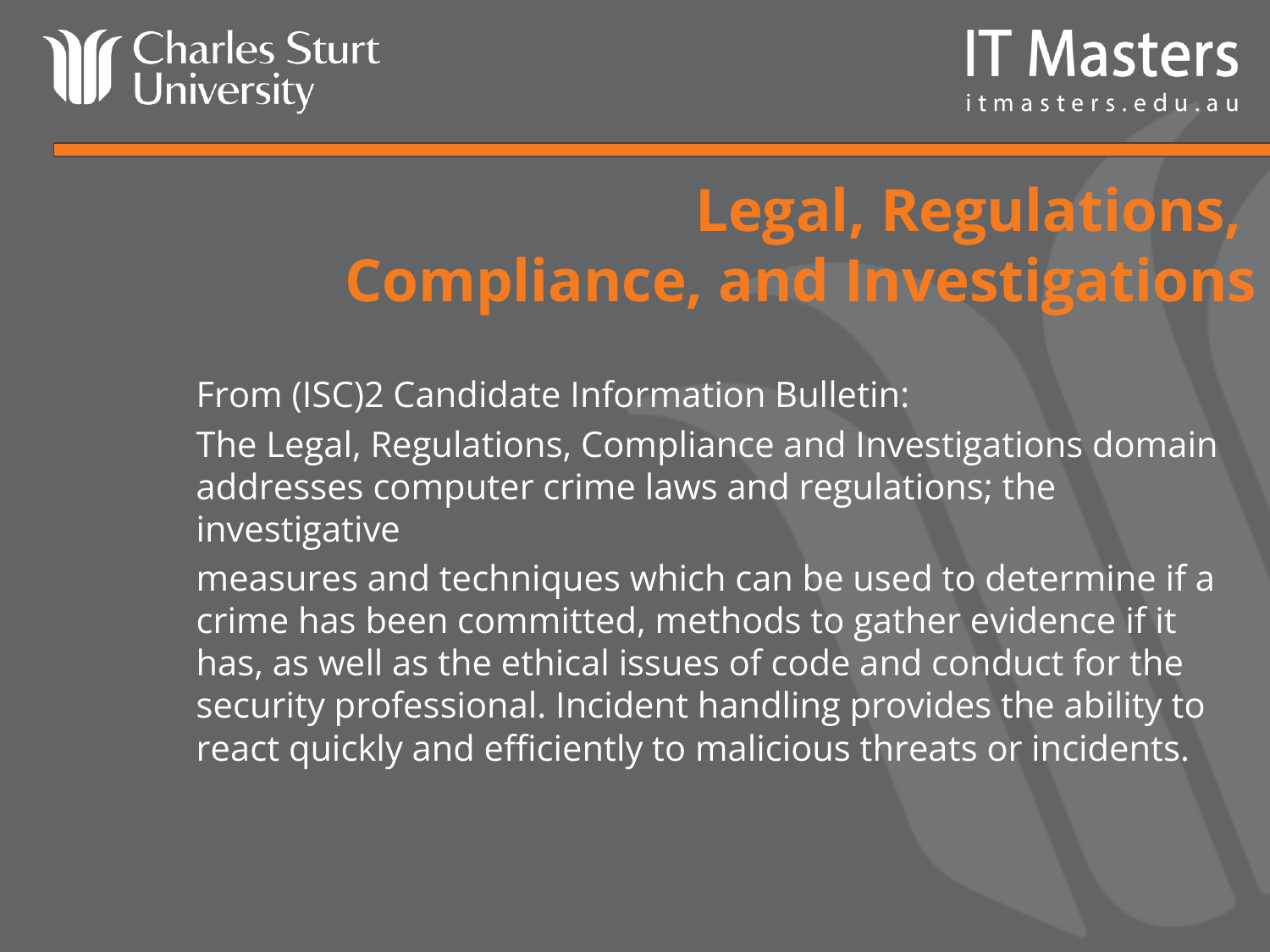

# Legal, Regulations, Compliance, and Investigations
From (ISC)2 Candidate Information Bulletin:
The Legal, Regulations, Compliance and Investigations domain addresses computer crime laws and regulations; the investigative
measures and techniques which can be used to determine if a crime has been committed, methods to gather evidence if it has, as well as the ethical issues of code and conduct for the security professional. Incident handling provides the ability to react quickly and efficiently to malicious threats or incidents.